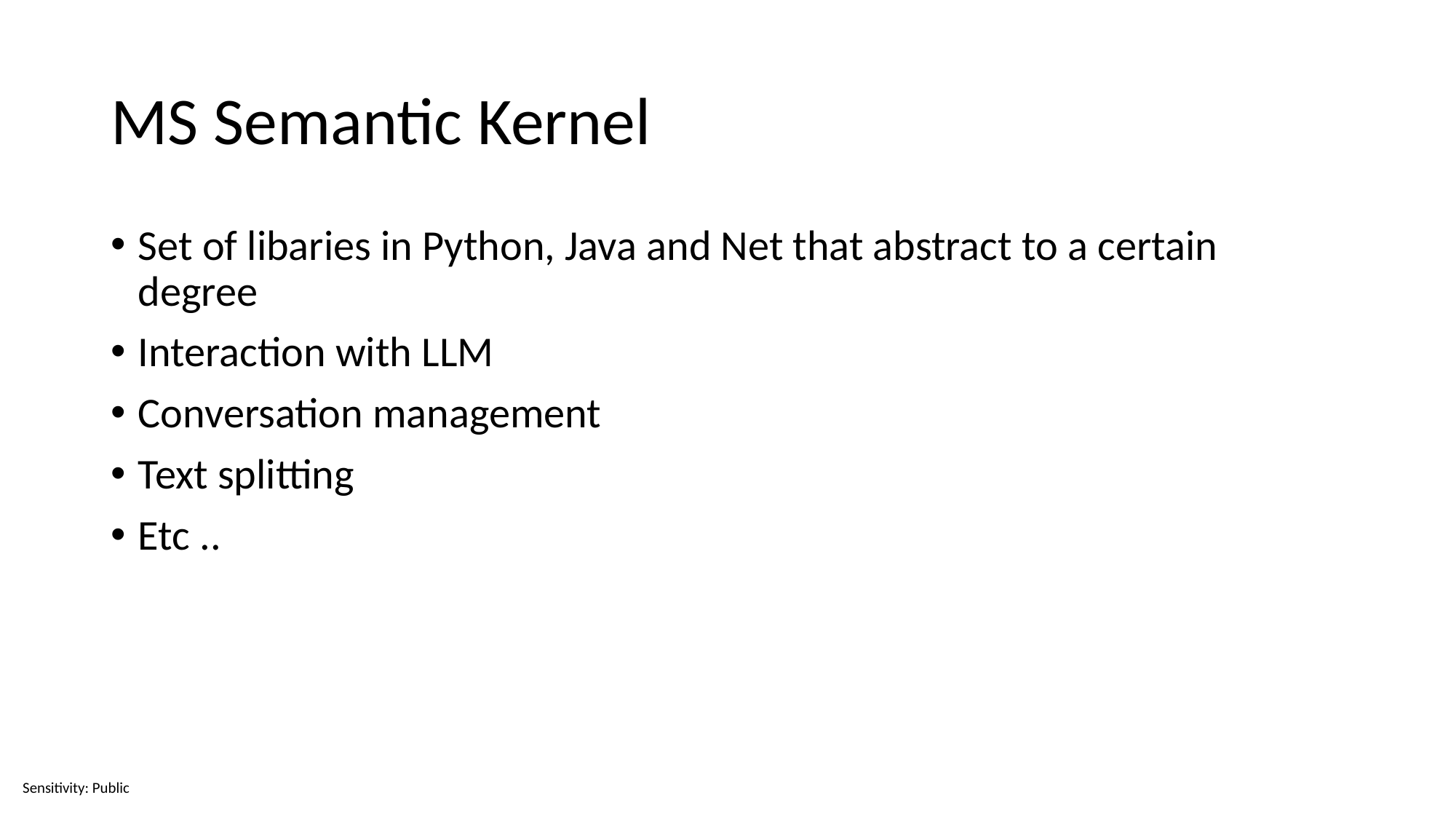

# MS Semantic Kernel
Set of libaries in Python, Java and Net that abstract to a certain degree
Interaction with LLM
Conversation management
Text splitting
Etc ..